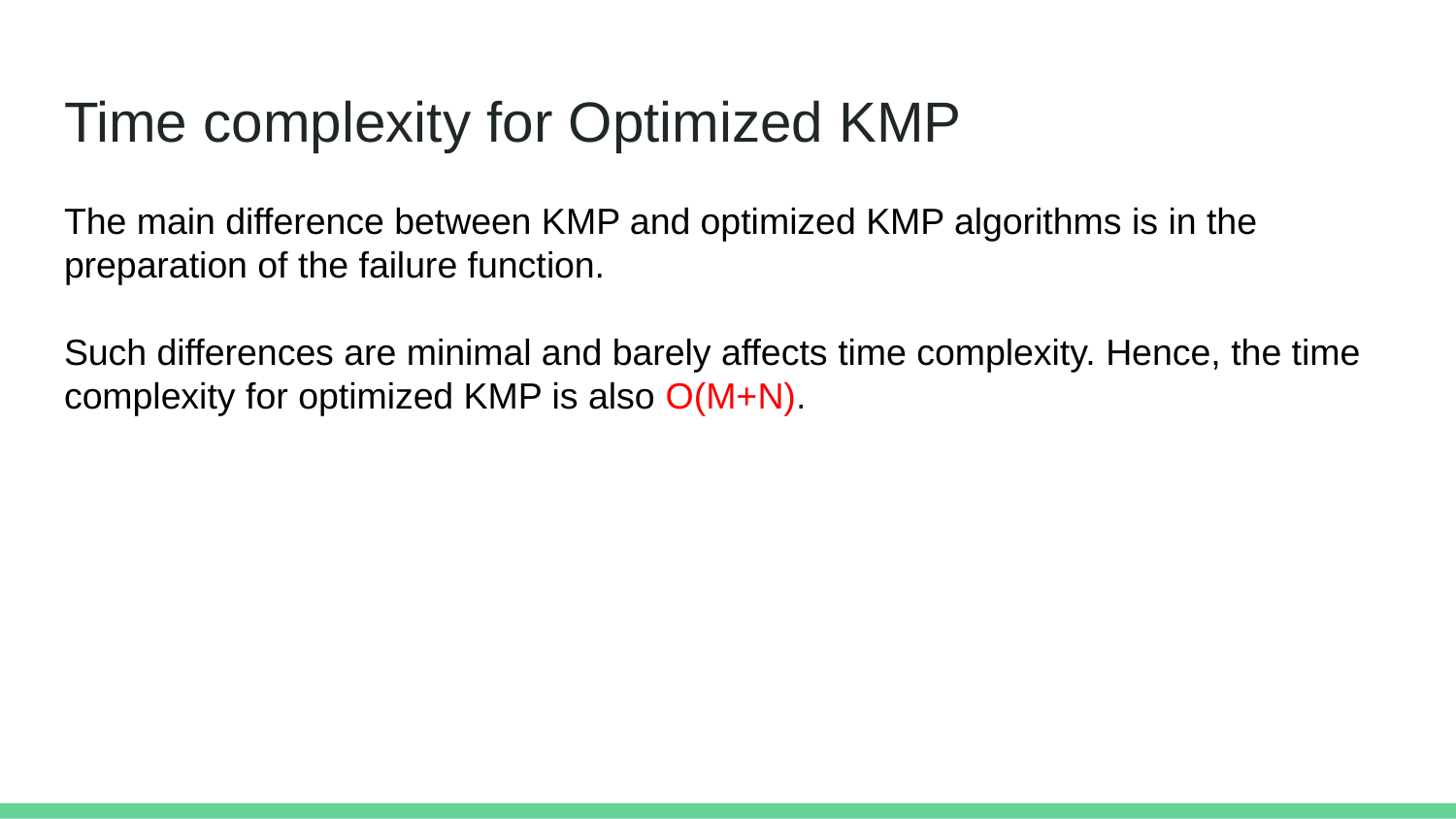

# Time complexity for Optimized KMP
The main difference between KMP and optimized KMP algorithms is in the preparation of the failure function.

Such differences are minimal and barely affects time complexity. Hence, the time complexity for optimized KMP is also O(M+N).